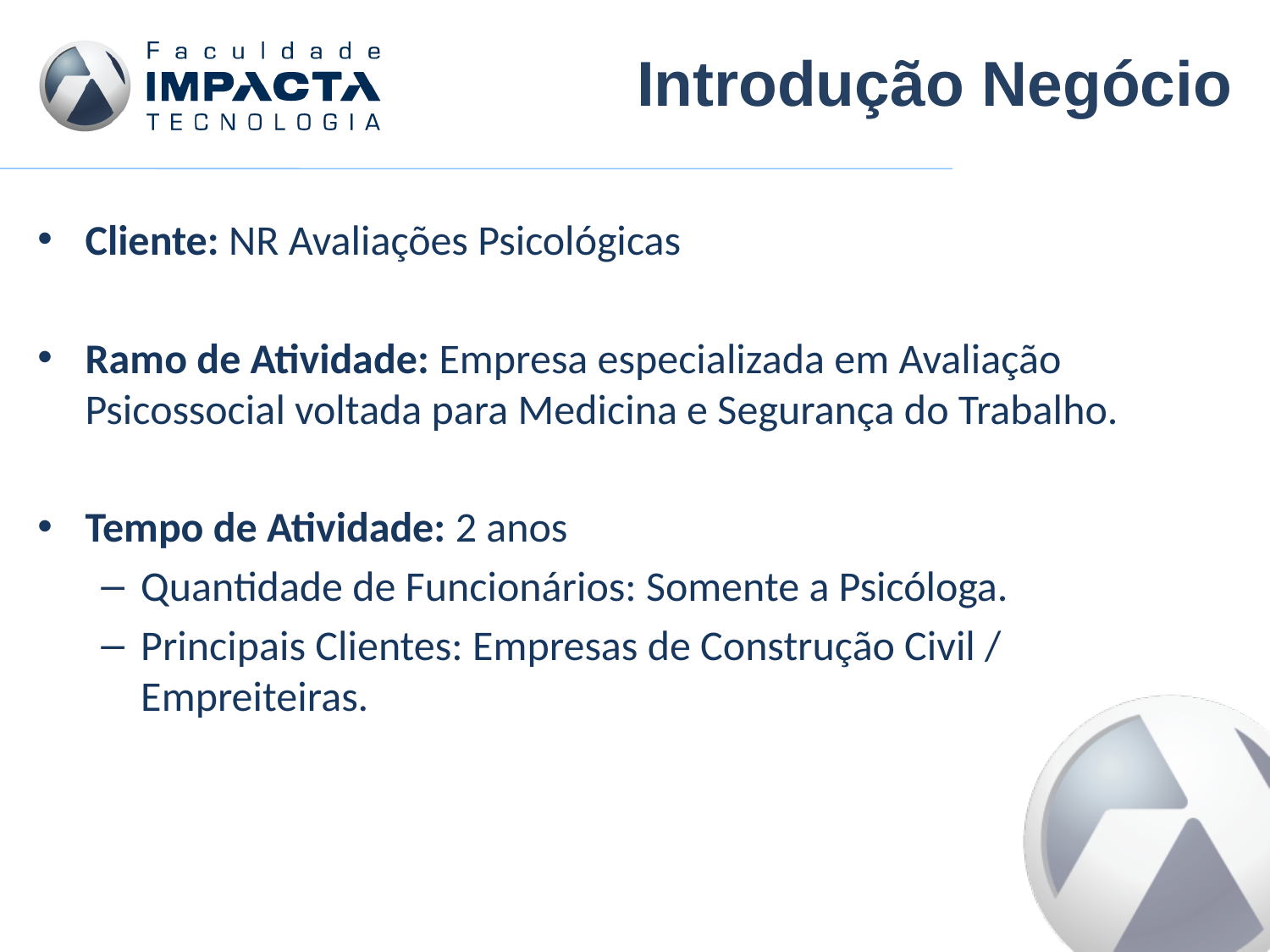

# Introdução Negócio
Cliente: NR Avaliações Psicológicas

Ramo de Atividade: Empresa especializada em Avaliação Psicossocial voltada para Medicina e Segurança do Trabalho.

Tempo de Atividade: 2 anos
Quantidade de Funcionários: Somente a Psicóloga.
Principais Clientes: Empresas de Construção Civil / Empreiteiras.